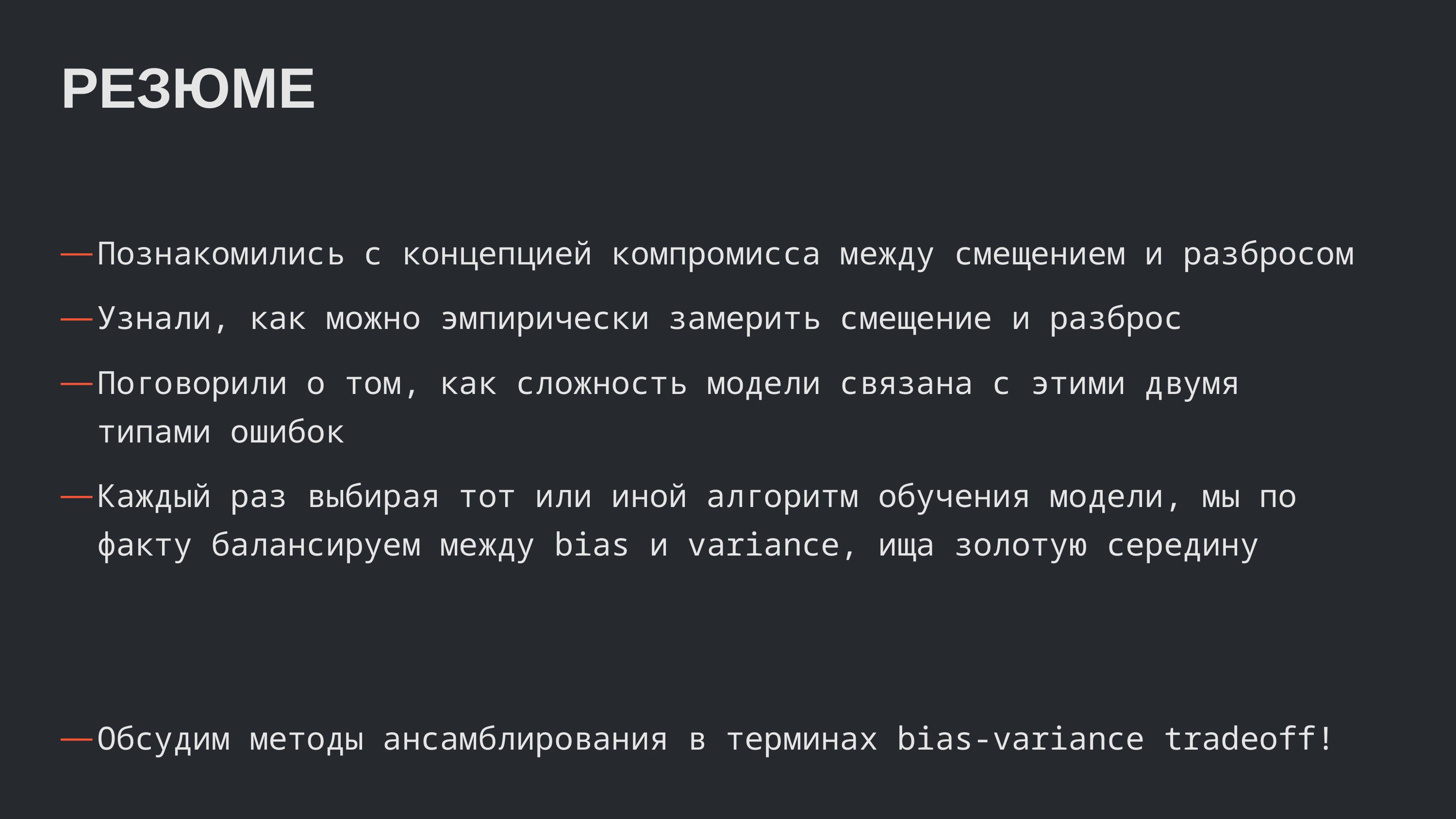

РЕЗЮМЕ
Познакомились с концепцией компромисса между смещением и разбросом
Узнали, как можно эмпирически замерить смещение и разброс
Поговорили о том, как сложность модели связана с этими двумя типами ошибок
Каждый раз выбирая тот или иной алгоритм обучения модели, мы по факту балансируем между bias и variance, ища золотую середину

Обсудим методы ансамблирования в терминах bias-variance tradeoff!